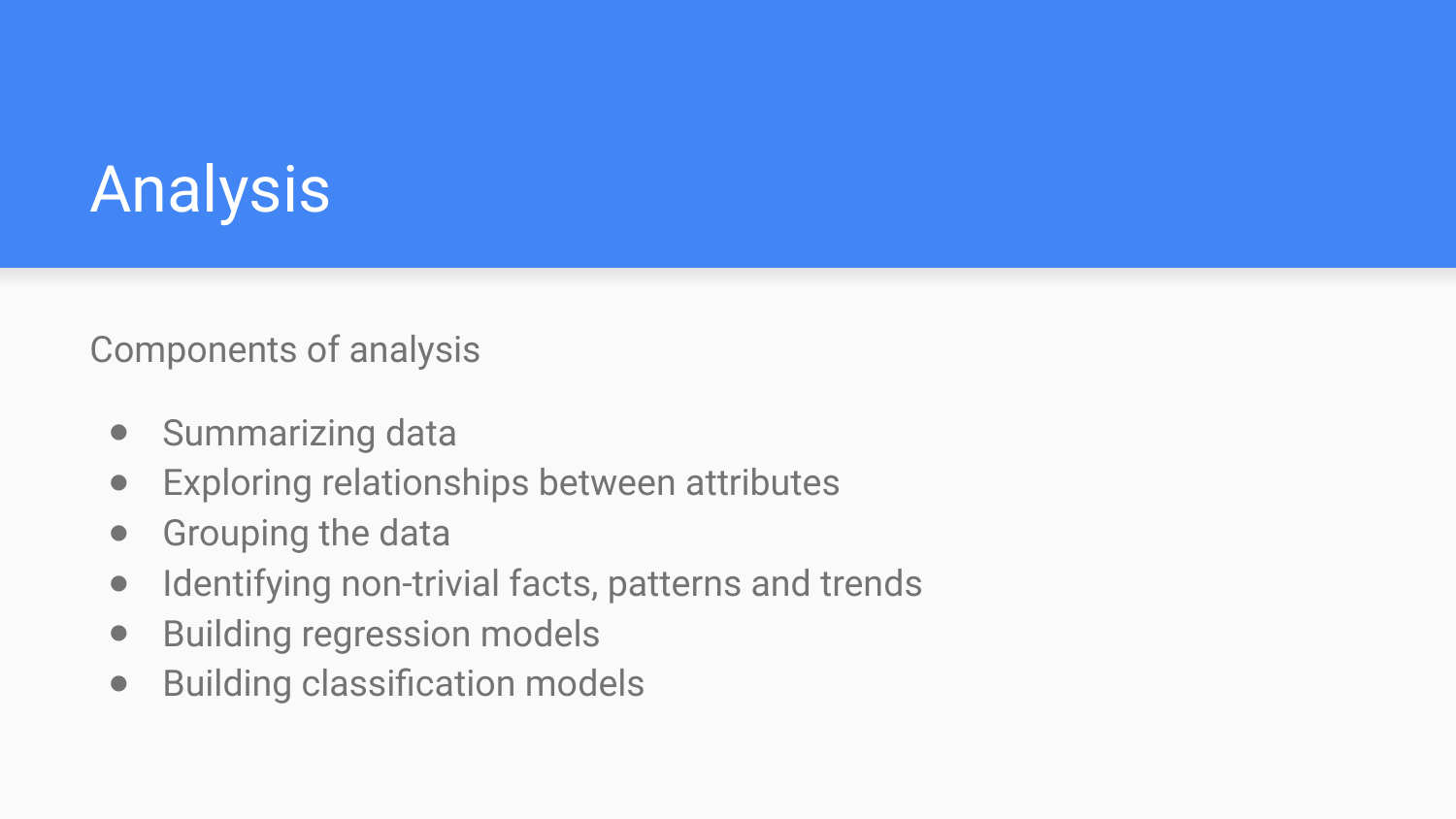

# Analysis
Components of analysis
Summarizing data
Exploring relationships between attributes
Grouping the data
Identifying non-trivial facts, patterns and trends
Building regression models
Building classification models